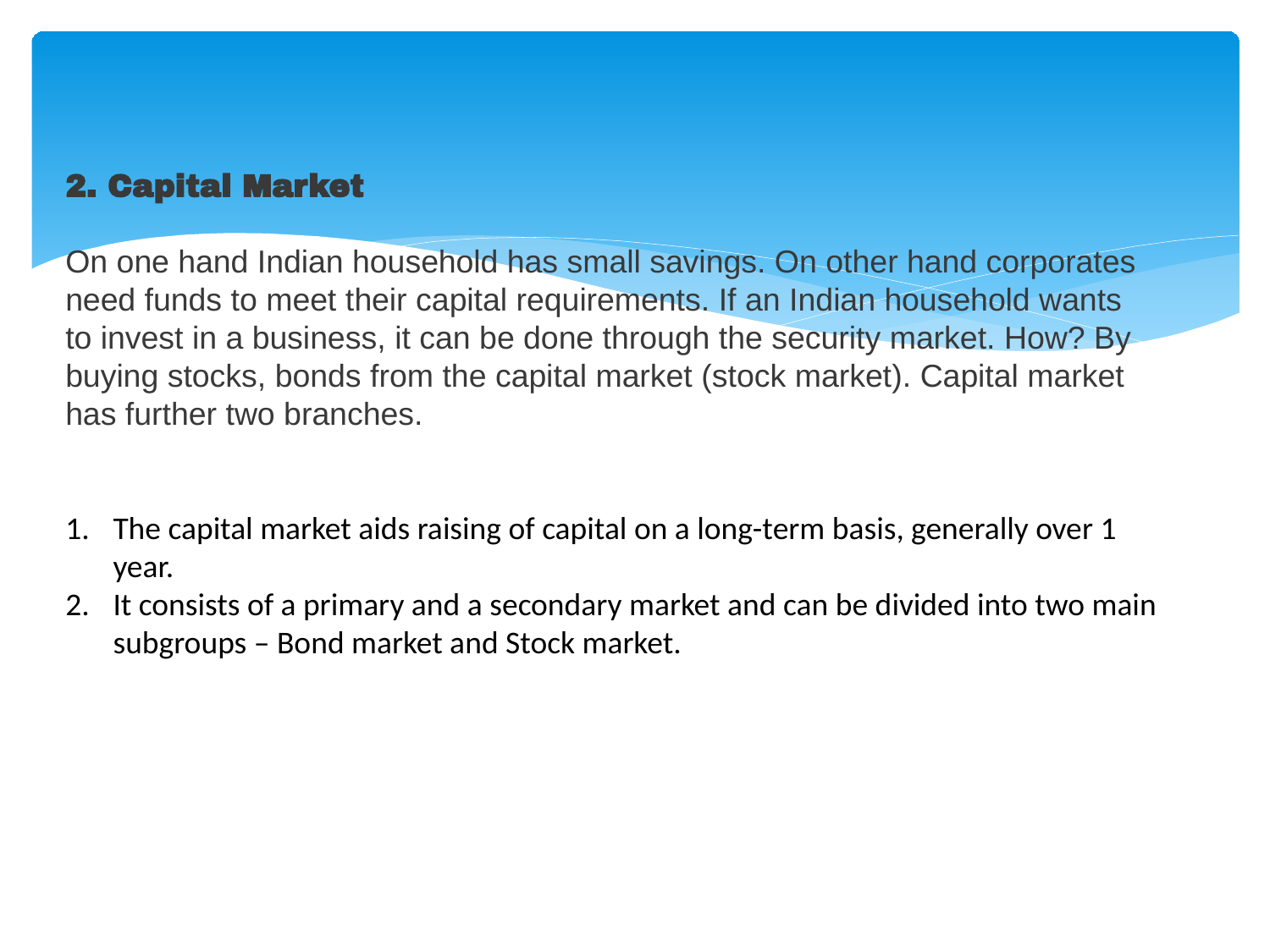

2. Capital Market

On one hand Indian household has small savings. On other hand corporates need funds to meet their capital requirements. If an Indian household wants to invest in a business, it can be done through the security market. How? By buying stocks, bonds from the capital market (stock market). Capital market has further two branches.

The capital market aids raising of capital on a long-term basis, generally over 1 year.
It consists of a primary and a secondary market and can be divided into two main subgroups – Bond market and Stock market.